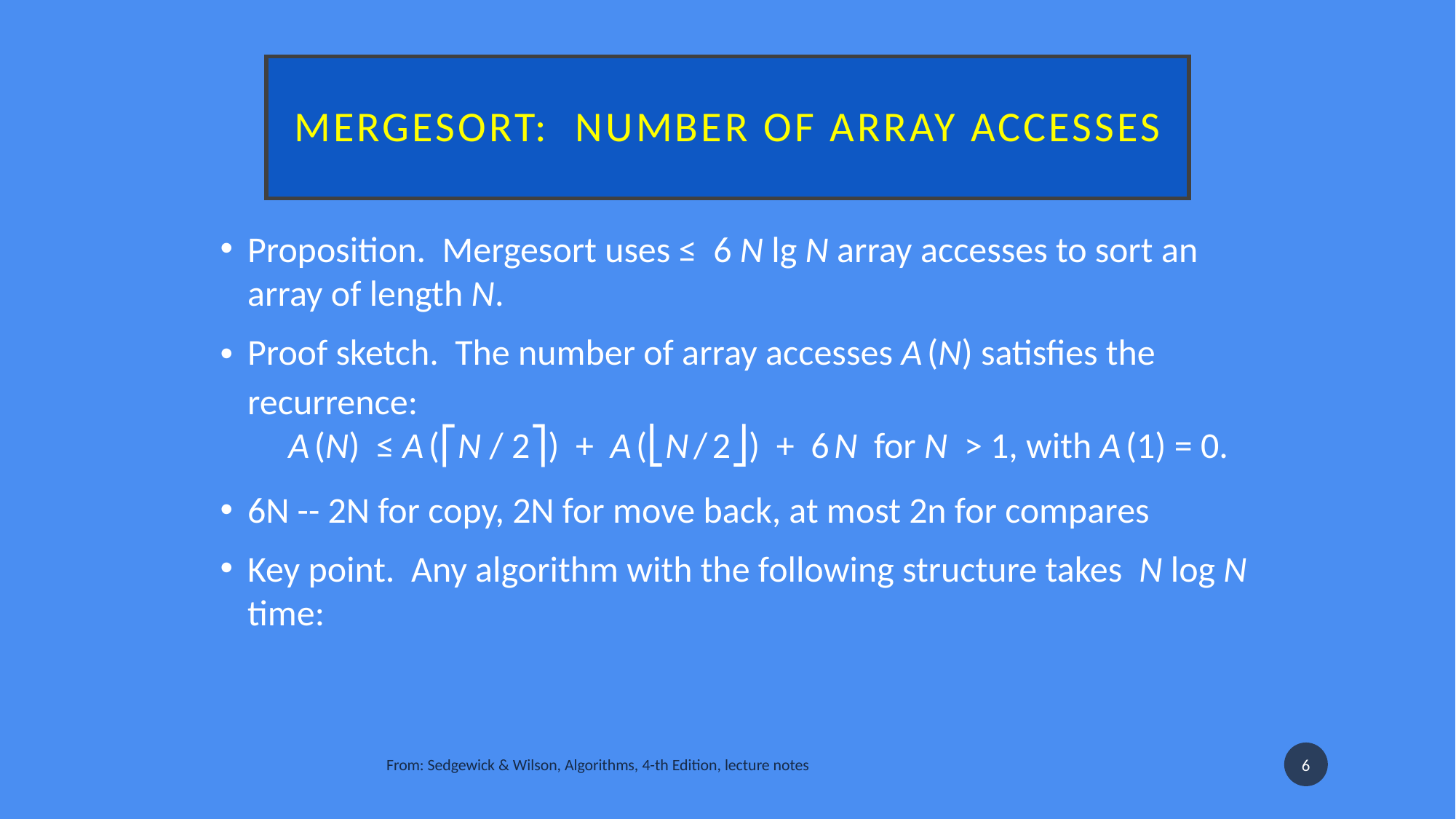

# Mergesort:  number of array accesses
Proposition.  Mergesort uses ≤  6 N lg N array accesses to sort an array of length N.
Proof sketch.  The number of array accesses A (N) satisfies the recurrence:
     A (N)  ≤ A (⎡N / 2⎤)  +  A (⎣N / 2⎦)  +  6 N  for N  > 1, with A (1) = 0.
6N -- 2N for copy, 2N for move back, at most 2n for compares
Key point.  Any algorithm with the following structure takes  N log N time:

6
From: Sedgewick & Wilson, Algorithms, 4-th Edition, lecture notes